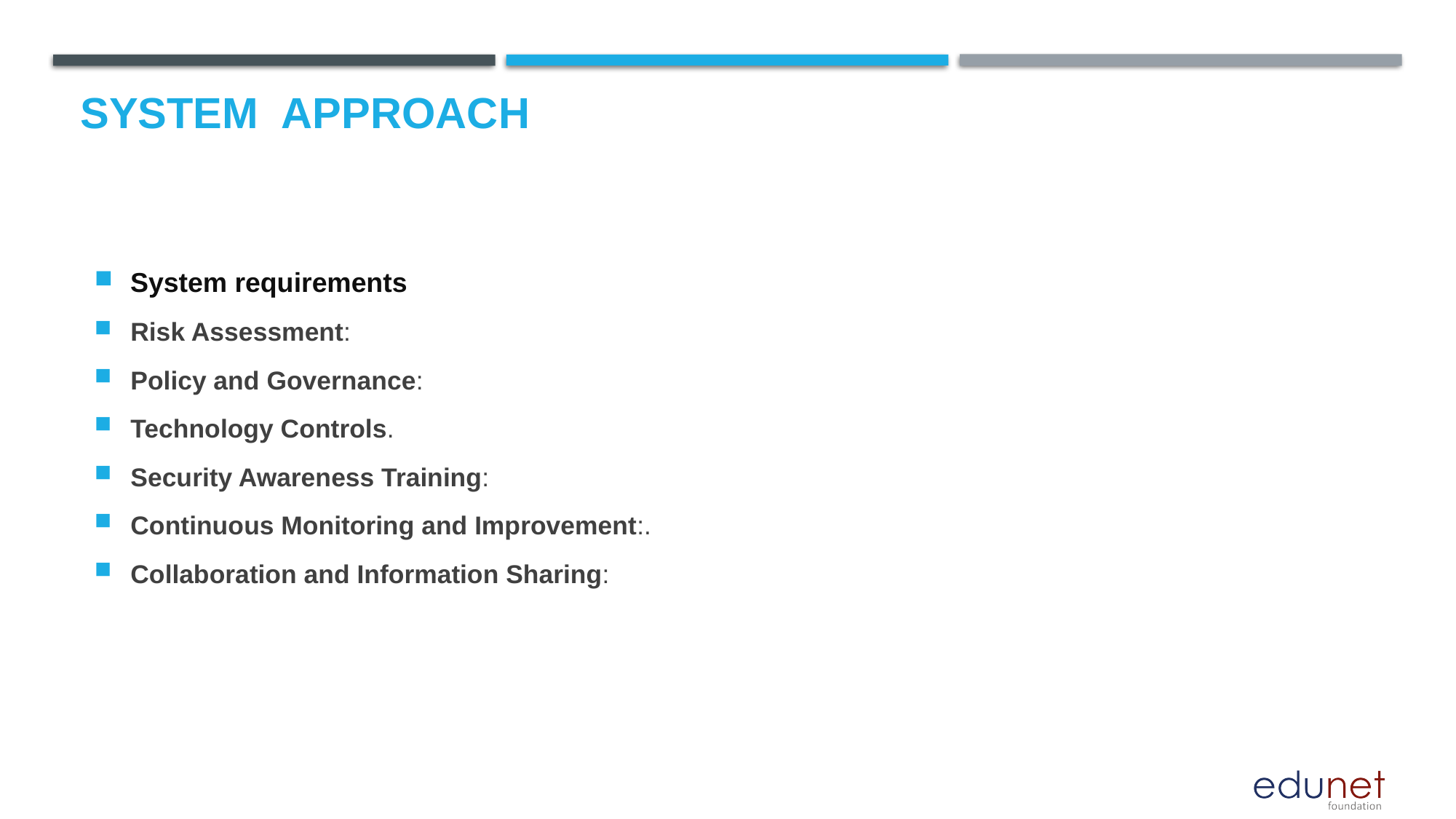

# System  Approach
System requirements
Risk Assessment:
Policy and Governance:
Technology Controls.
Security Awareness Training:
Continuous Monitoring and Improvement:.
Collaboration and Information Sharing: